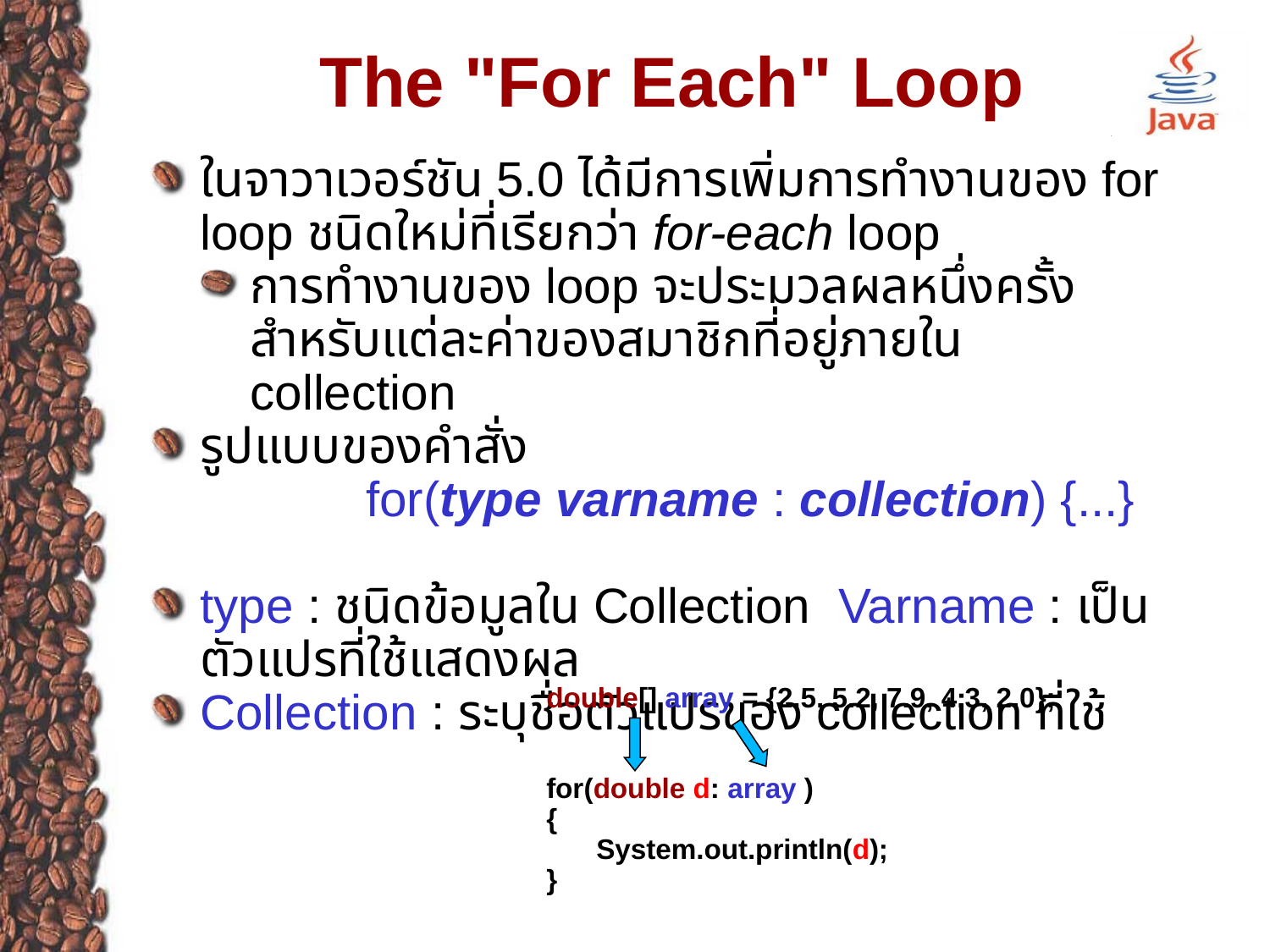

The "For Each" Loop
ในจาวาเวอร์ชัน 5.0 ได้มีการเพิ่มการทำงานของ for loop ชนิดใหม่ที่เรียกว่า for-each loop
การทำงานของ loop จะประมวลผลหนึ่งครั้งสำหรับแต่ละค่าของสมาชิกที่อยู่ภายใน collection
รูปแบบของคำสั่ง
       	   for(type varname : collection) {...}

type : ชนิดข้อมูลใน Collection  Varname : เป็นตัวแปรที่ใช้แสดงผล
Collection : ระบุชื่อตัวแปรของ collection ที่ใช้

double[] array = {2.5, 5.2, 7.9, 4.3, 2.0};

for(double d: array )
{
	System.out.println(d);
}